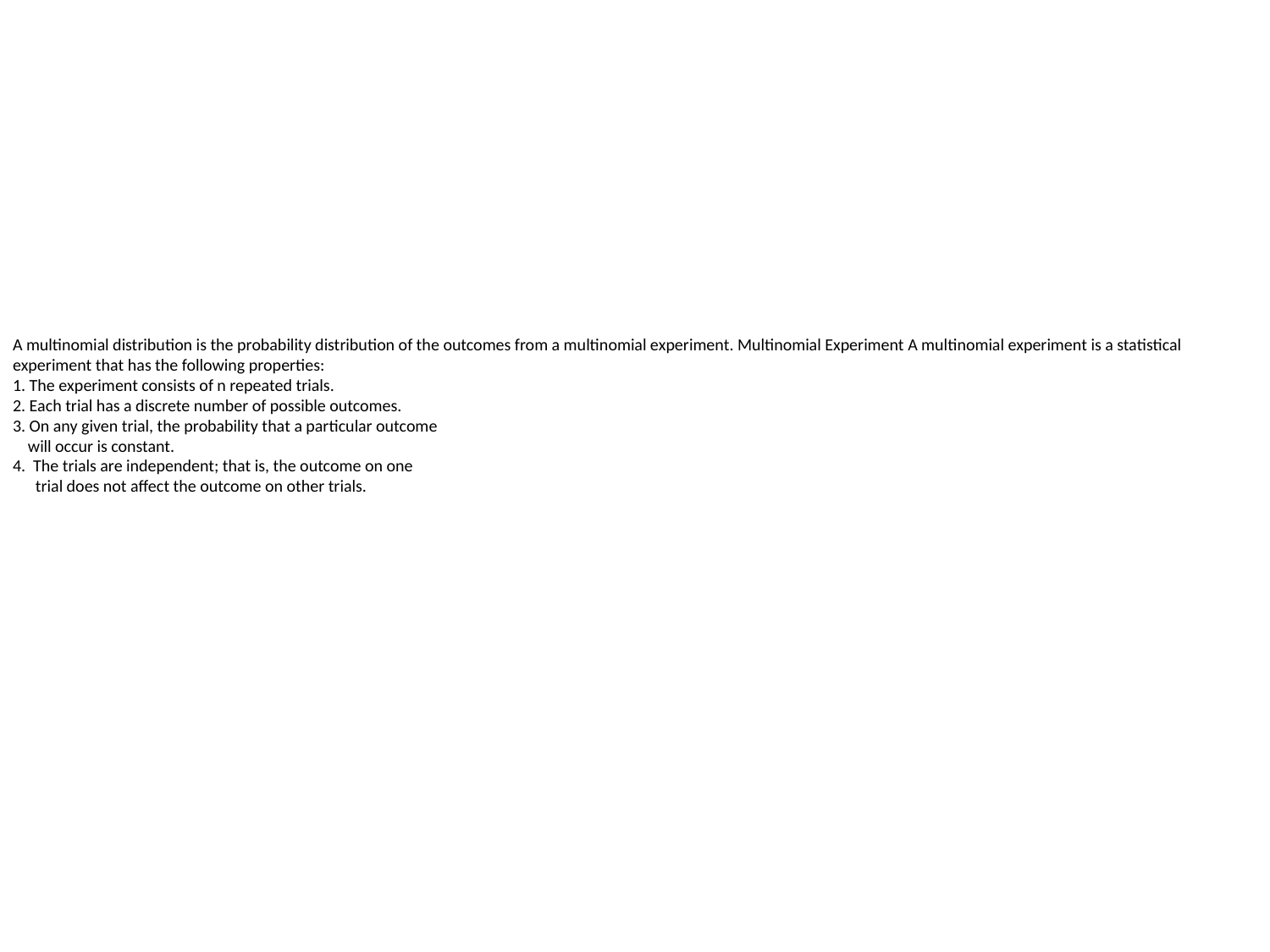

# A multinomial distribution is the probability distribution of the outcomes from a multinomial experiment. Multinomial Experiment A multinomial experiment is a statistical experiment that has the following properties: 1. The experiment consists of n repeated trials. 2. Each trial has a discrete number of possible outcomes. 3. On any given trial, the probability that a particular outcome will occur is constant. 4.  The trials are independent; that is, the outcome on one trial does not affect the outcome on other trials.